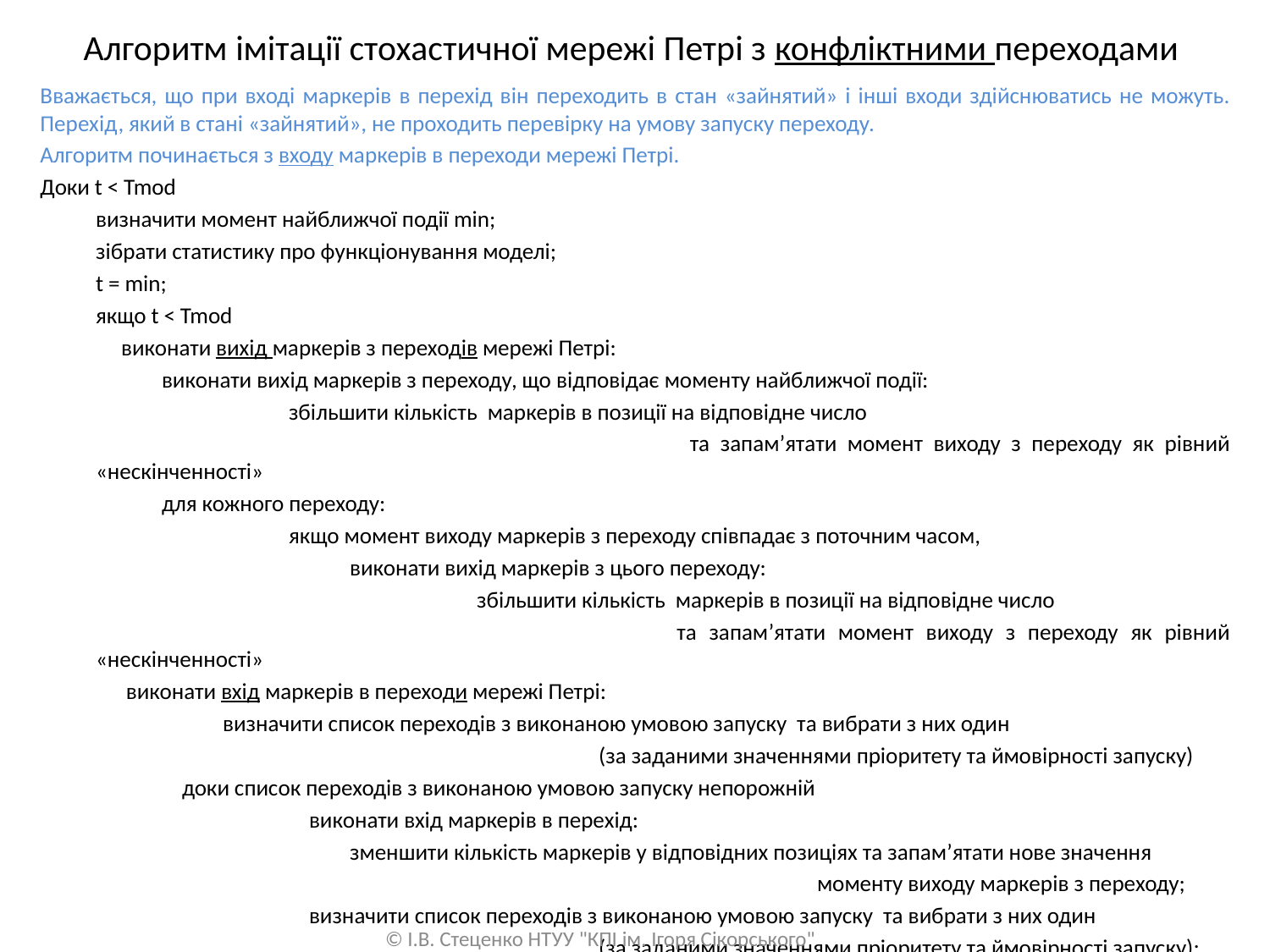

# Алгоритм імітації стохастичної мережі Петрі з конфліктними переходами
Вважається, що при вході маркерів в перехід він переходить в стан «зайнятий» і інші входи здійснюватись не можуть. Перехід, який в стані «зайнятий», не проходить перевірку на умову запуску переходу.
Алгоритм починається з входу маркерів в переходи мережі Петрі.
Доки t < Tmod
визначити момент найближчої події min;
зібрати статистику про функціонування моделі;
t = min;
якщо t < Tmod
     виконати вихід маркерів з переходів мережі Петрі:
             виконати вихід маркерів з переходу, що відповідає моменту найближчої події:
	             збільшити кількість  маркерів в позиції на відповідне число
			                    та запам’ятати момент виходу з переходу як рівний «нескінченності»
             для кожного переходу:
	             якщо момент виходу маркерів з переходу співпадає з поточним часом,
		виконати вихід маркерів з цього переходу:
			збільшити кількість  маркерів в позиції на відповідне число
			                та запам’ятати момент виходу з переходу як рівний «нескінченності»
      виконати вхід маркерів в переходи мережі Петрі:
	визначити список переходів з виконаною умовою запуску  та вибрати з них один
                                                                                                   (за заданими значеннями пріоритету та ймовірності запуску)
                 доки список переходів з виконаною умовою запуску непорожній
	                 виконати вхід маркерів в перехід:
		зменшити кількість маркерів у відповідних позиціях та запам’ятати нове значення
                                                                                                                                              моменту виходу маркерів з переходу;
	                 визначити список переходів з виконаною умовою запуску  та вибрати з них один
                                                                                                   (за заданими значеннями пріоритету та ймовірності запуску);
Кінець.

© І.В. Стеценко НТУУ "КПІ ім. Ігоря Сікорського"